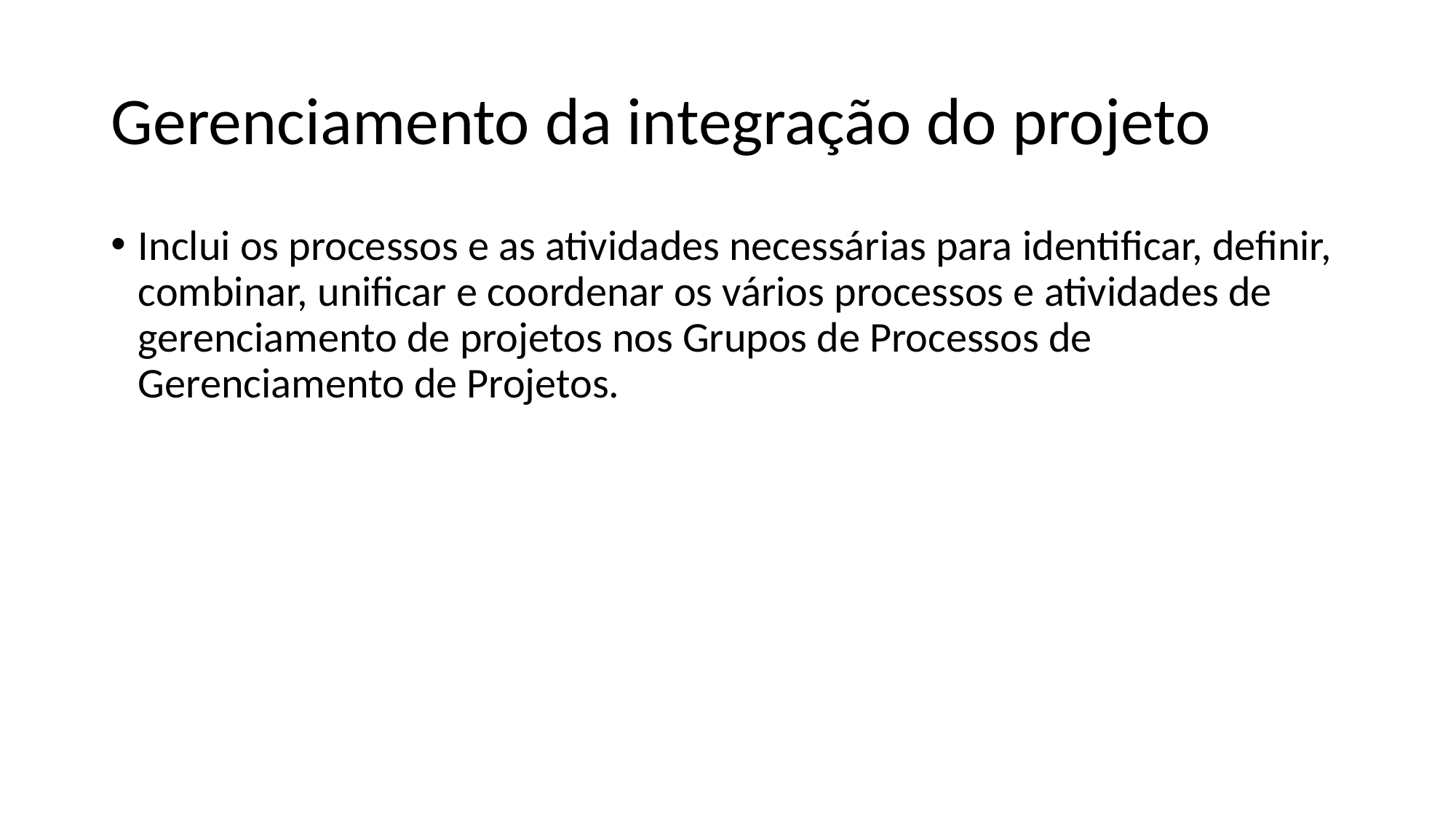

# Gerenciamento da integração do projeto
Inclui os processos e as atividades necessárias para identificar, definir, combinar, unificar e coordenar os vários processos e atividades de gerenciamento de projetos nos Grupos de Processos de Gerenciamento de Projetos.